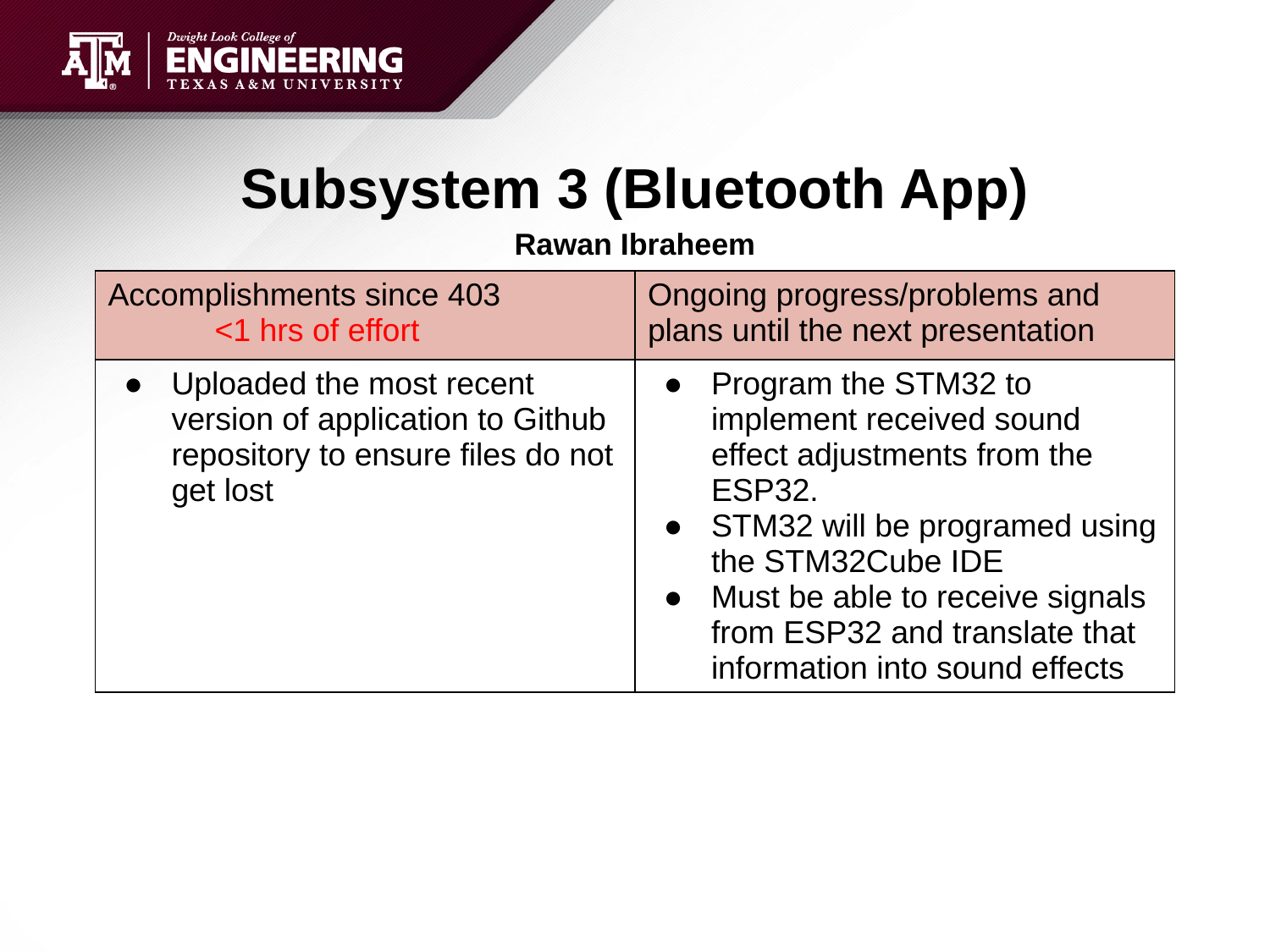

# Subsystem 3 (Bluetooth App)
Rawan Ibraheem
| Accomplishments since 403 <1 hrs of effort | Ongoing progress/problems and plans until the next presentation |
| --- | --- |
| Uploaded the most recent version of application to Github repository to ensure files do not get lost | Program the STM32 to implement received sound effect adjustments from the ESP32. STM32 will be programed using the STM32Cube IDE Must be able to receive signals from ESP32 and translate that information into sound effects |